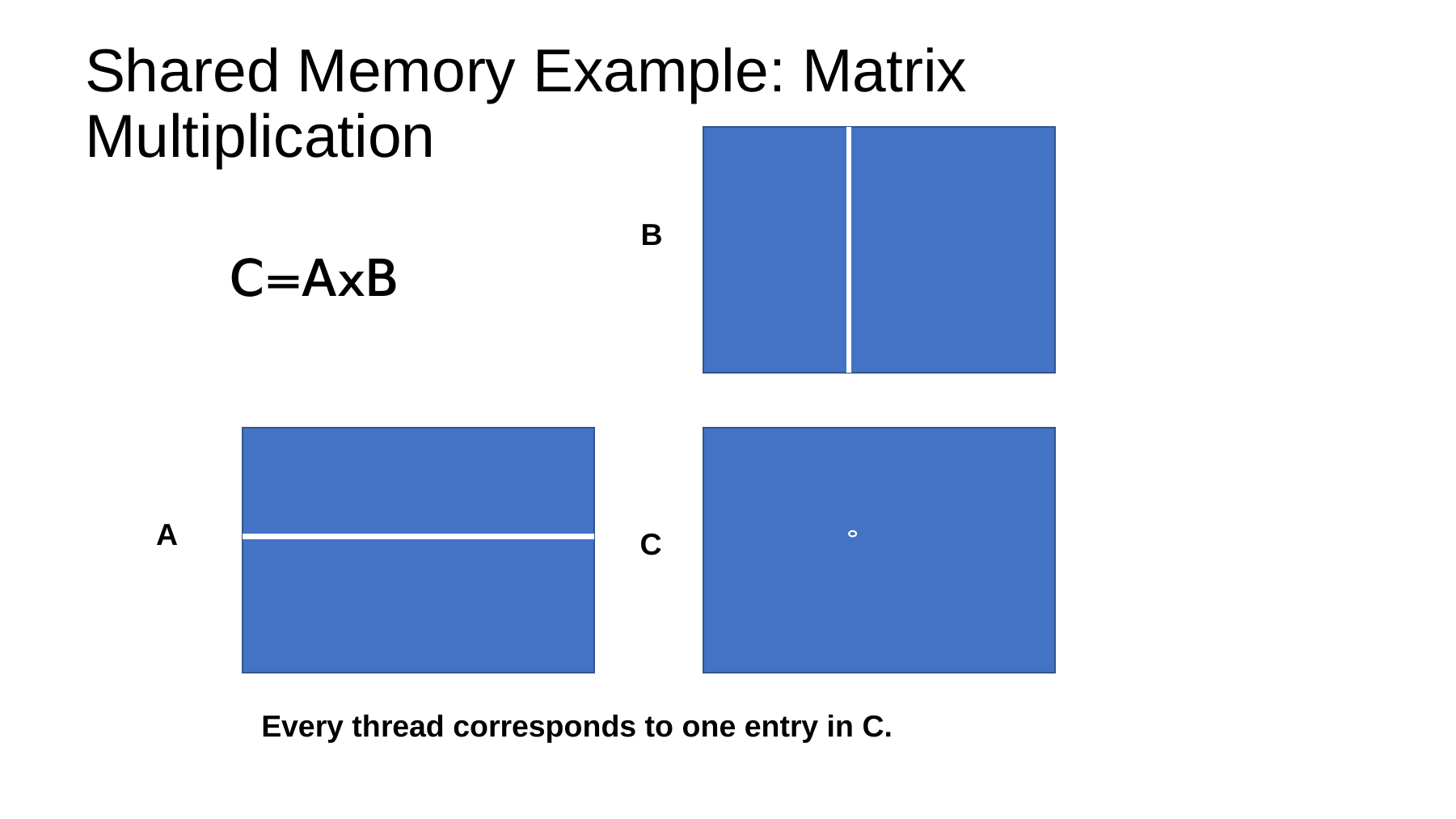

# Shared Memory Example: Matrix Multiplication

B
C=AxB

A
C

Every thread corresponds to one entry in C.